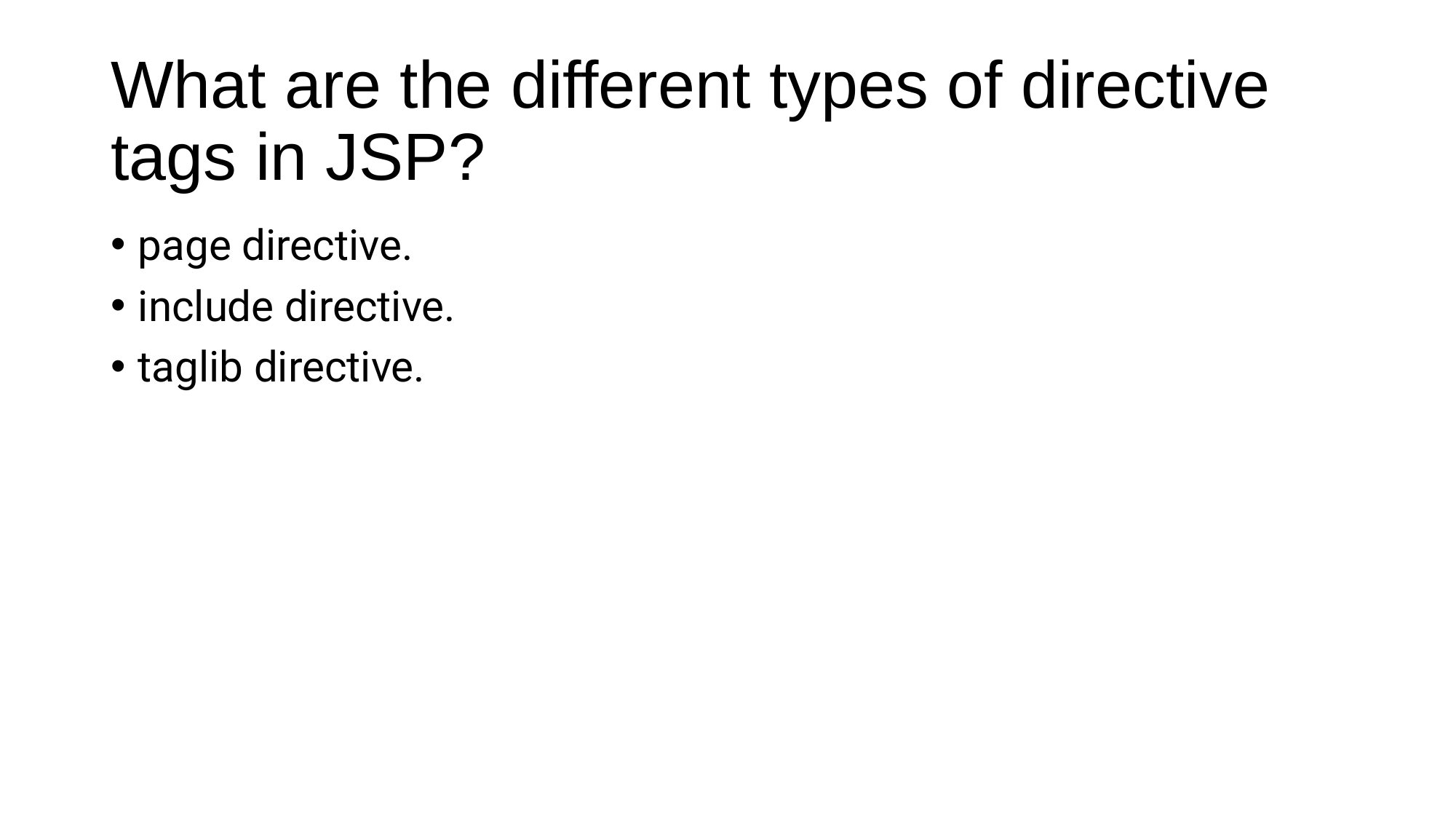

# What are the different types of directive tags in JSP?
page directive.
include directive.
taglib directive.